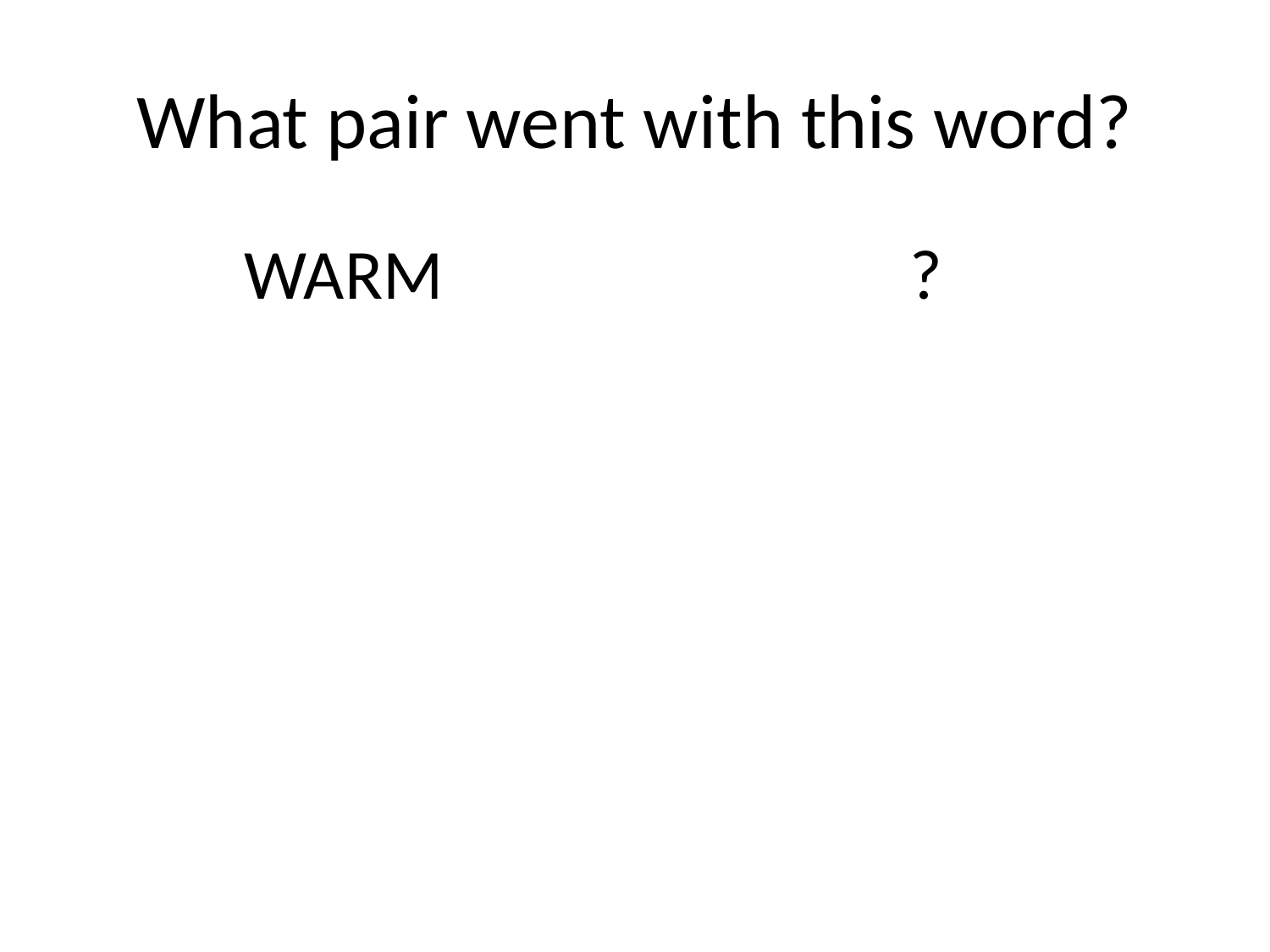

# What pair went with this word?
WARM
?